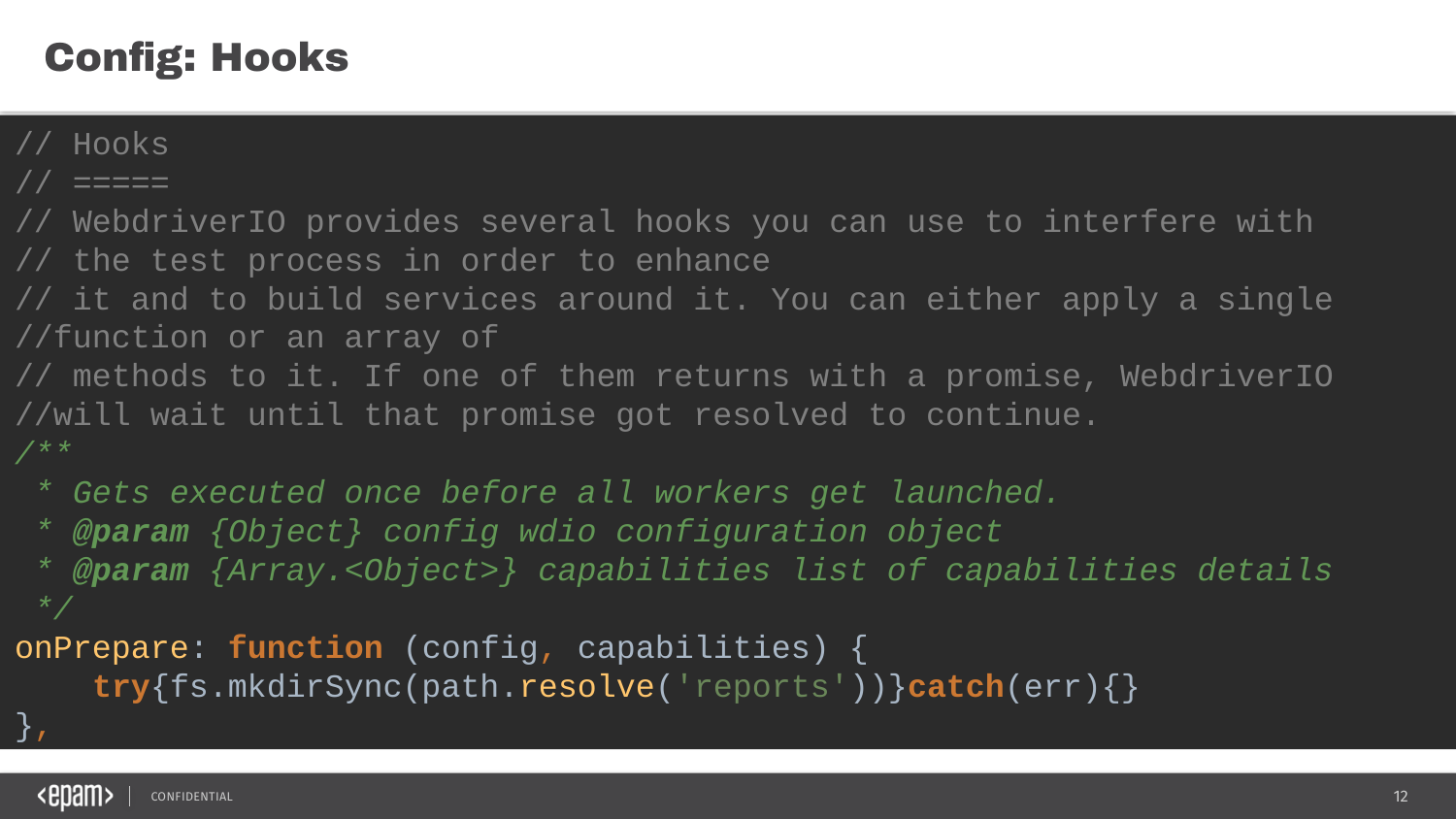

Config: Hooks

// Hooks
// =====
// WebdriverIO provides several hooks you can use to interfere with
// the test process in order to enhance
// it and to build services around it. You can either apply a single //function or an array of
// methods to it. If one of them returns with a promise, WebdriverIO //will wait until that promise got resolved to continue.
/**
 * Gets executed once before all workers get launched.
 * @param {Object} config wdio configuration object
 * @param {Array.<Object>} capabilities list of capabilities details
 */
onPrepare: function (config, capabilities) {
    try{fs.mkdirSync(path.resolve('reports'))}catch(err){}
},